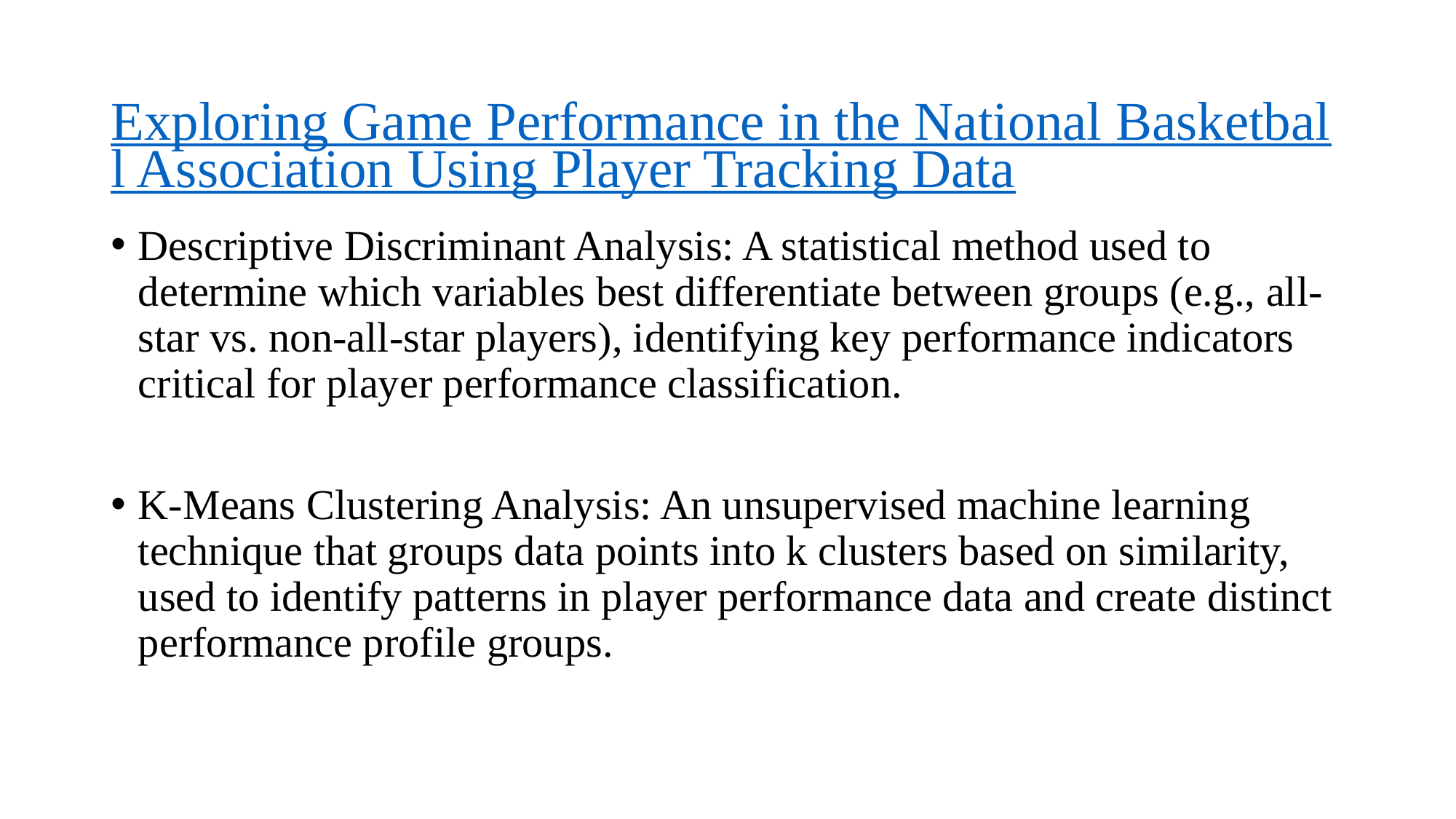

# Exploring Game Performance in the National Basketball Association Using Player Tracking Data
Descriptive Discriminant Analysis: A statistical method used to determine which variables best differentiate between groups (e.g., all-star vs. non-all-star players), identifying key performance indicators critical for player performance classification.

K-Means Clustering Analysis: An unsupervised machine learning technique that groups data points into k clusters based on similarity, used to identify patterns in player performance data and create distinct performance profile groups.